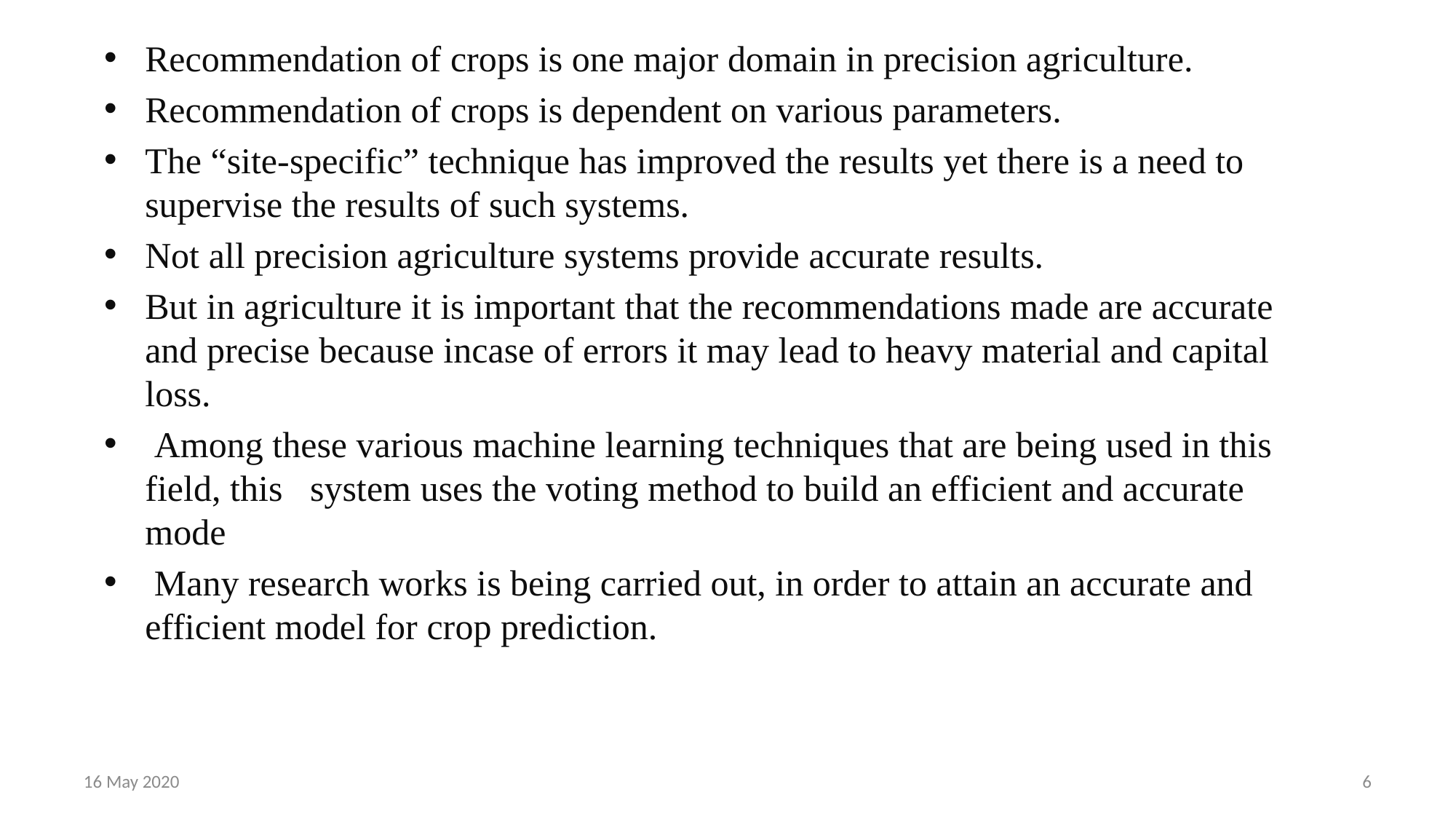

Recommendation of crops is one major domain in precision agriculture.
Recommendation of crops is dependent on various parameters.
The “site-specific” technique has improved the results yet there is a need to supervise the results of such systems.
Not all precision agriculture systems provide accurate results.
But in agriculture it is important that the recommendations made are accurate and precise because incase of errors it may lead to heavy material and capital loss.
 Among these various machine learning techniques that are being used in this field, this   system uses the voting method to build an efficient and accurate mode
 Many research works is being carried out, in order to attain an accurate and efficient model for crop prediction.
16 May 2020
6